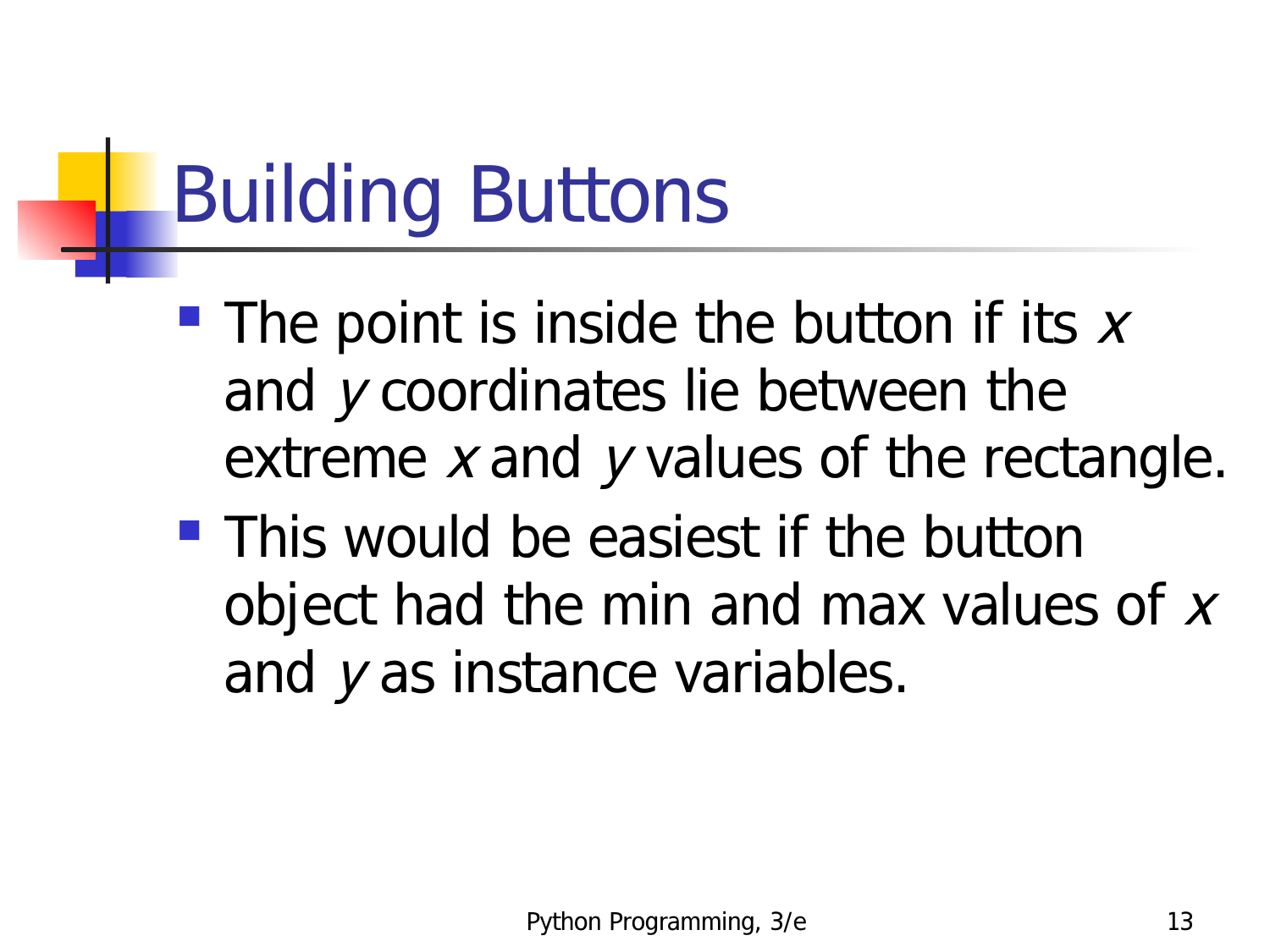

# Building Buttons
The point is inside the button if its x and y coordinates lie between the extreme x and y values of the rectangle.
This would be easiest if the button object had the min and max values of x and y as instance variables.
Python Programming, 3/e
13